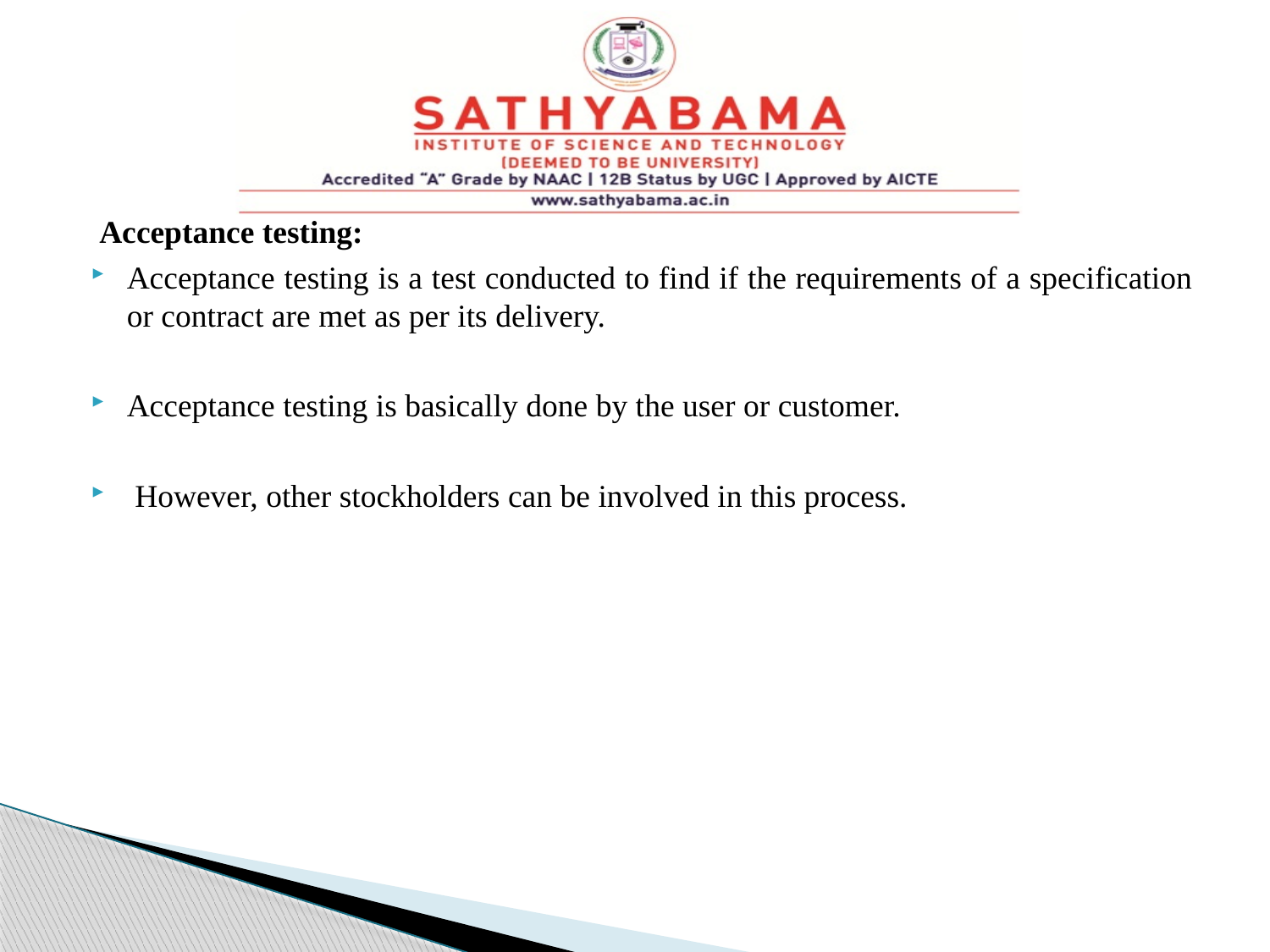

#
 Acceptance testing:
Acceptance testing is a test conducted to find if the requirements of a specification or contract are met as per its delivery.

Acceptance testing is basically done by the user or customer.

 However, other stockholders can be involved in this process.